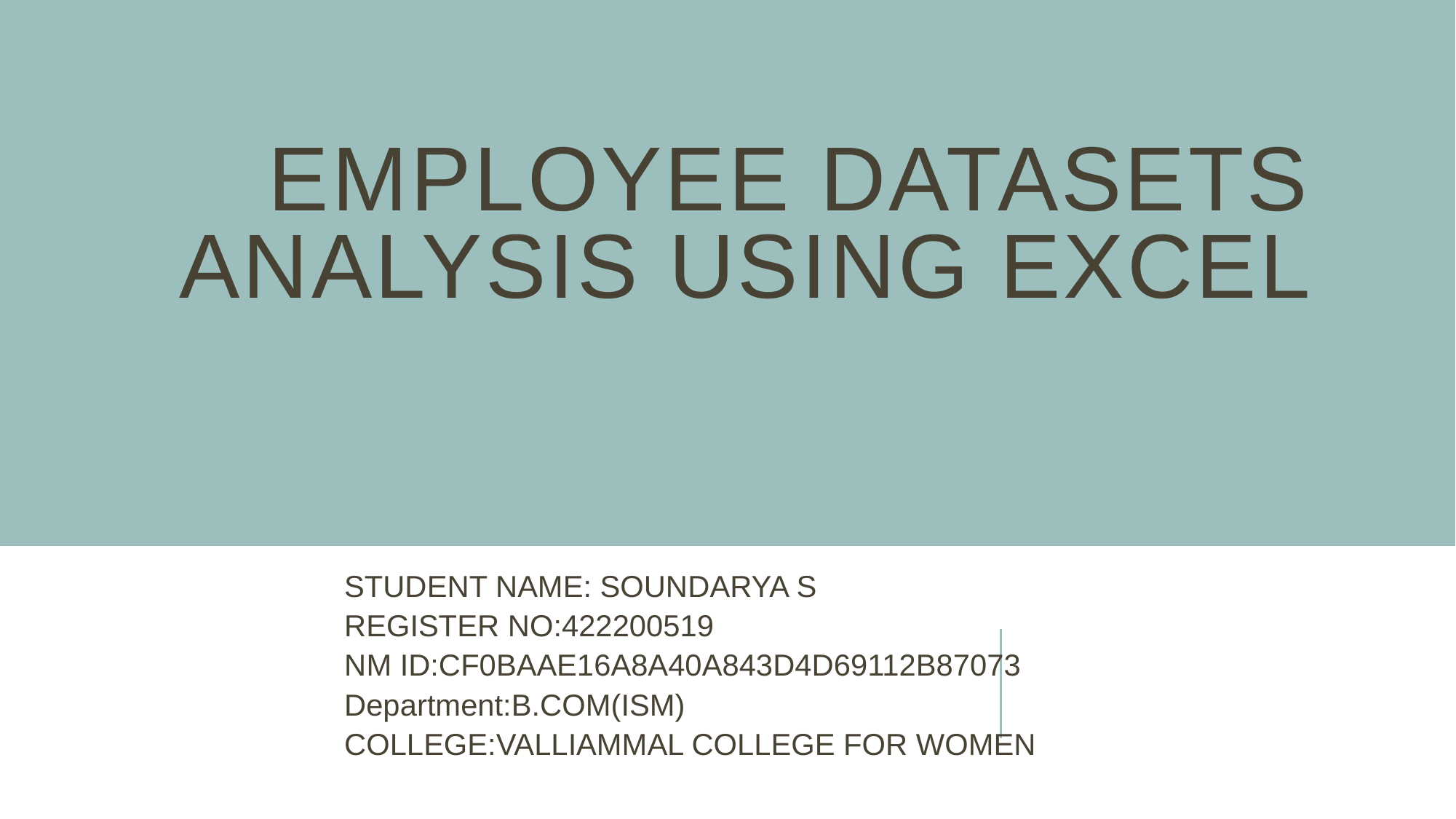

# Employee datasets analysis using excel
STUDENT NAME: SOUNDARYA S
REGISTER NO:422200519
NM ID:CF0BAAE16A8A40A843D4D69112B87073
Department:B.COM(ISM)
COLLEGE:VALLIAMMAL COLLEGE FOR WOMEN